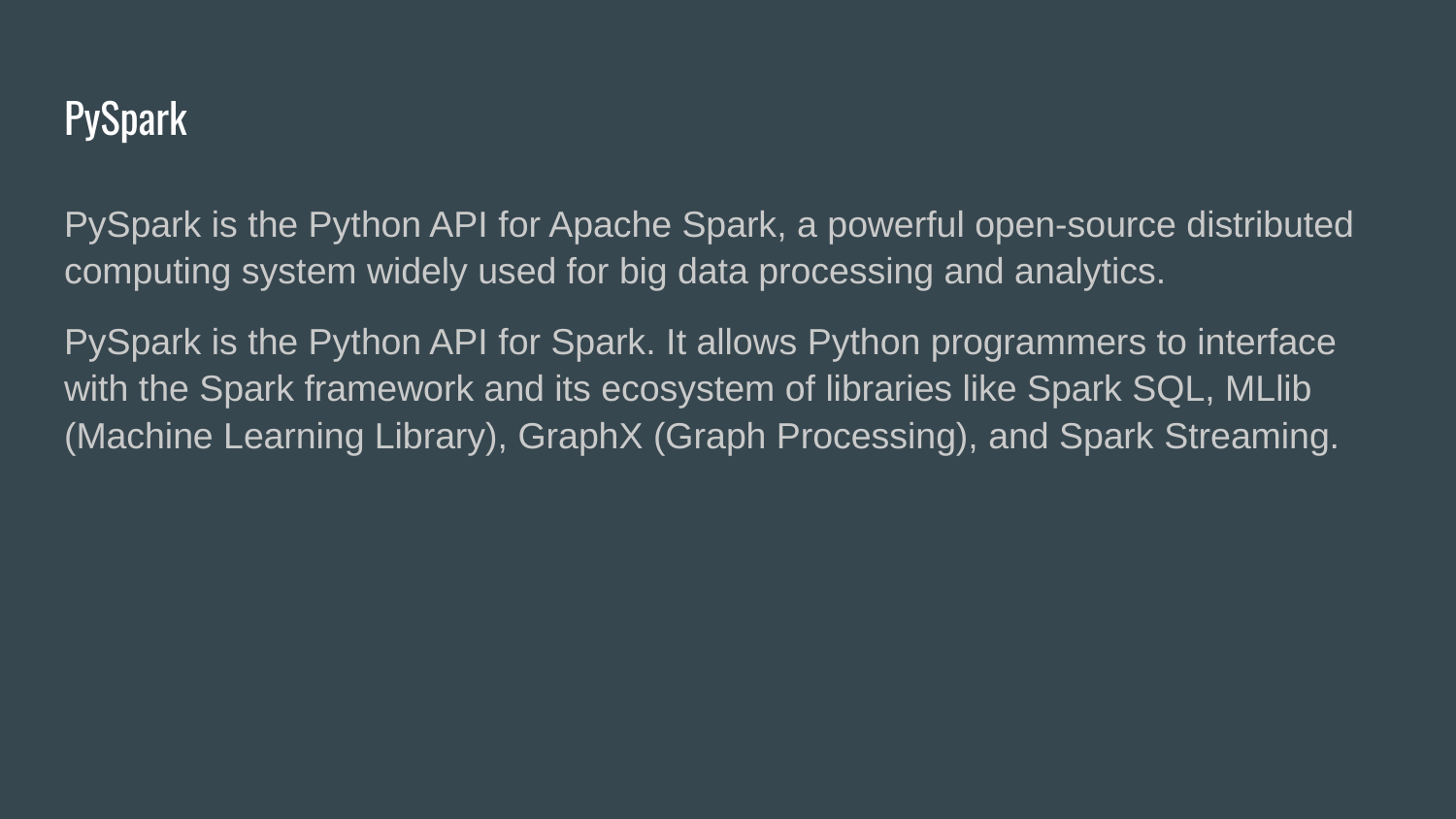

# PySpark
PySpark is the Python API for Apache Spark, a powerful open-source distributed computing system widely used for big data processing and analytics.
PySpark is the Python API for Spark. It allows Python programmers to interface with the Spark framework and its ecosystem of libraries like Spark SQL, MLlib (Machine Learning Library), GraphX (Graph Processing), and Spark Streaming.